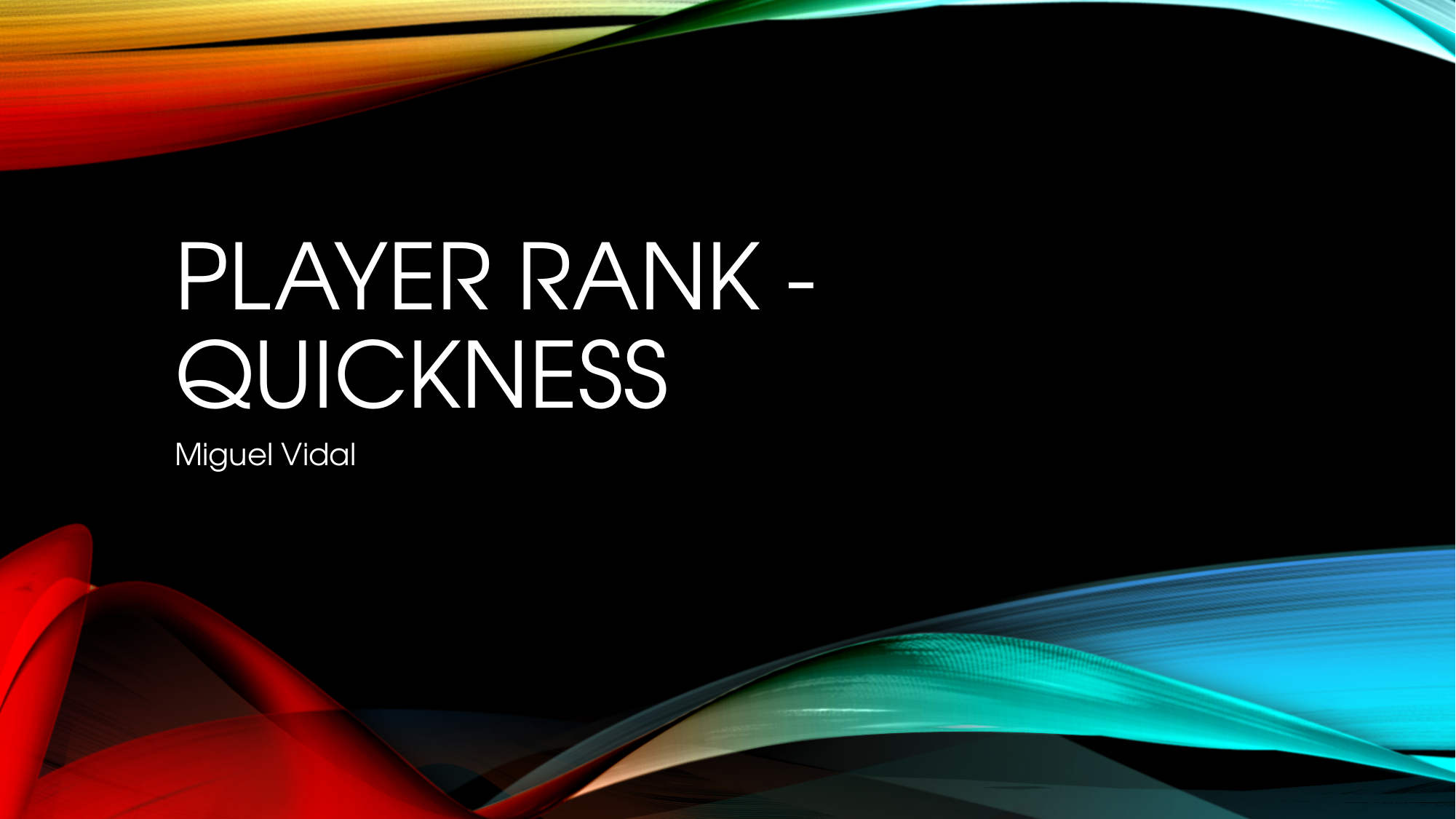

# Player Rank - Quickness
Miguel Vidal